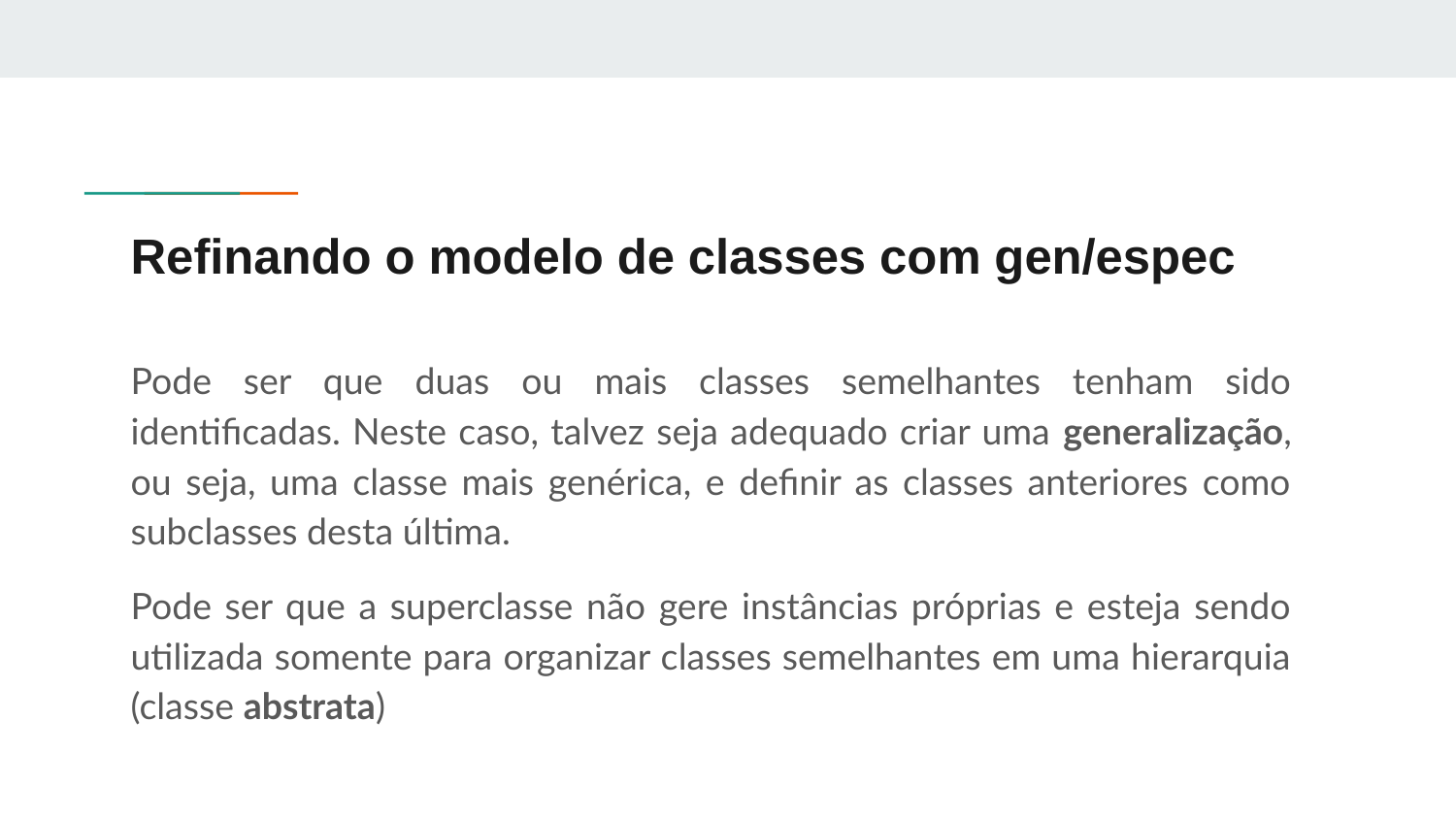

# Refinando o modelo de classes com gen/espec
Pode ser que duas ou mais classes semelhantes tenham sido identificadas. Neste caso, talvez seja adequado criar uma generalização, ou seja, uma classe mais genérica, e definir as classes anteriores como subclasses desta última.
Pode ser que a superclasse não gere instâncias próprias e esteja sendo utilizada somente para organizar classes semelhantes em uma hierarquia (classe abstrata)